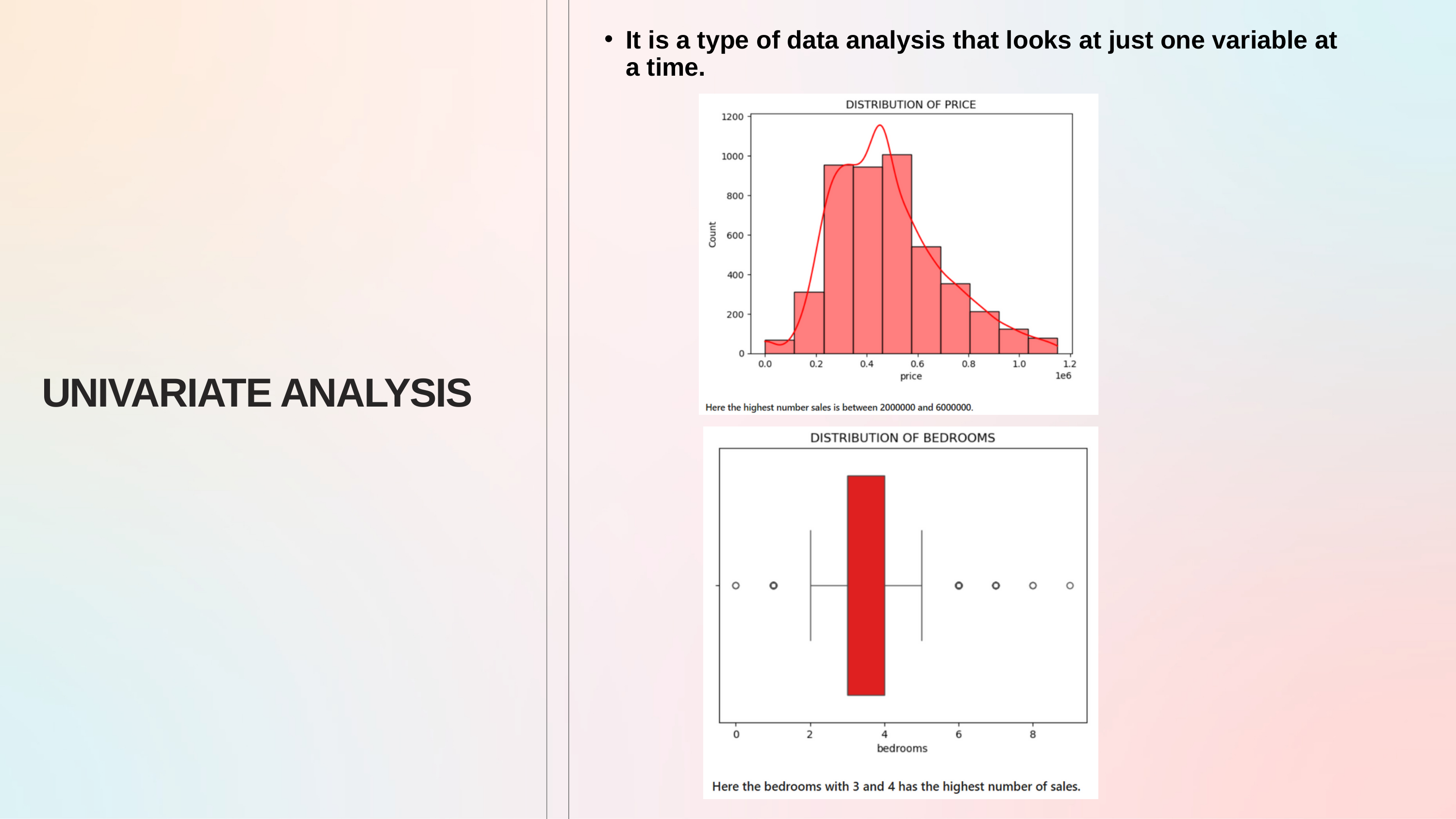

It is a type of data analysis that looks at just one variable at a time.

UNIVARIATE ANALYSIS